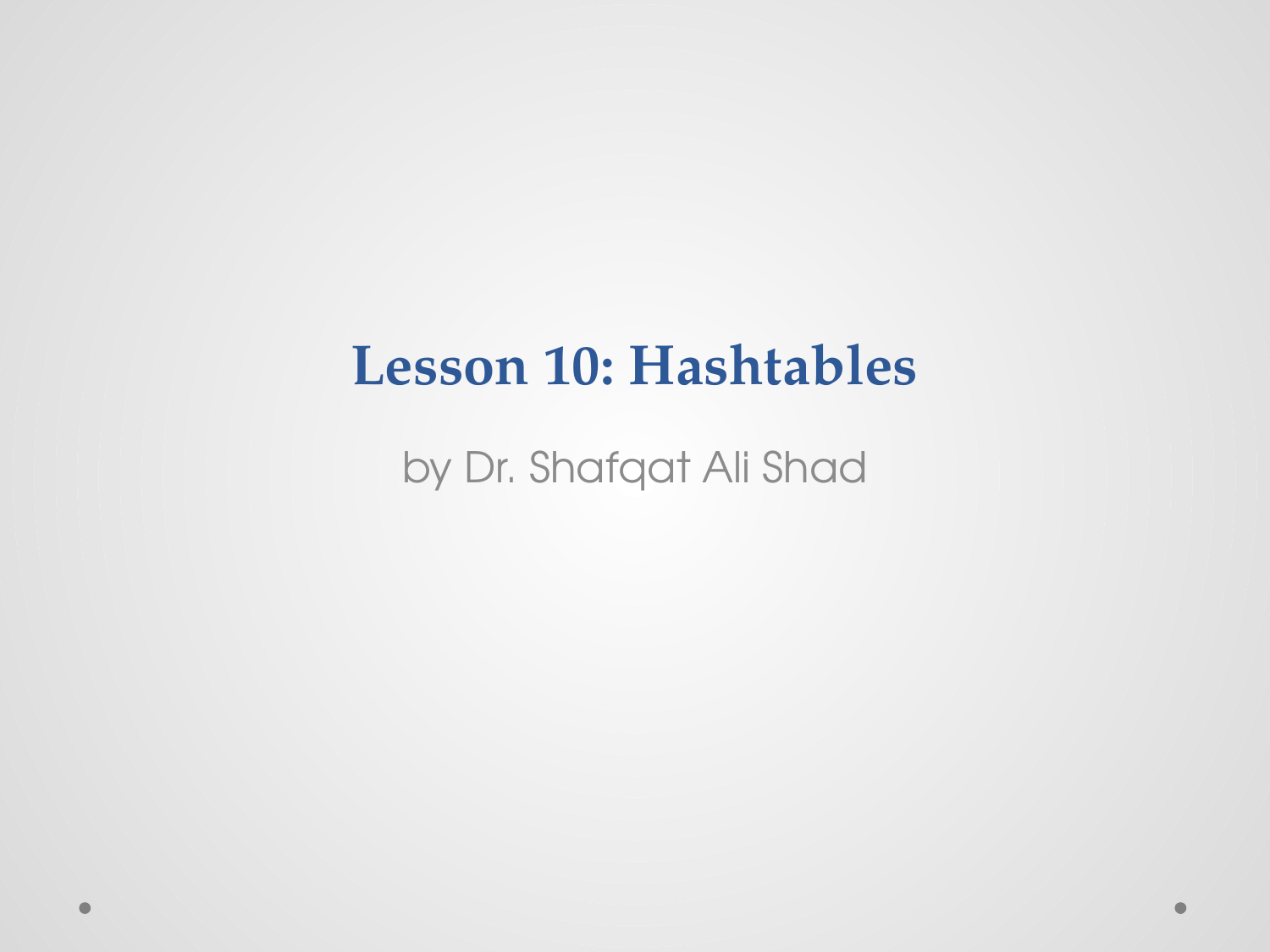

# Lesson 10: Hashtables
by Dr. Shafqat Ali Shad